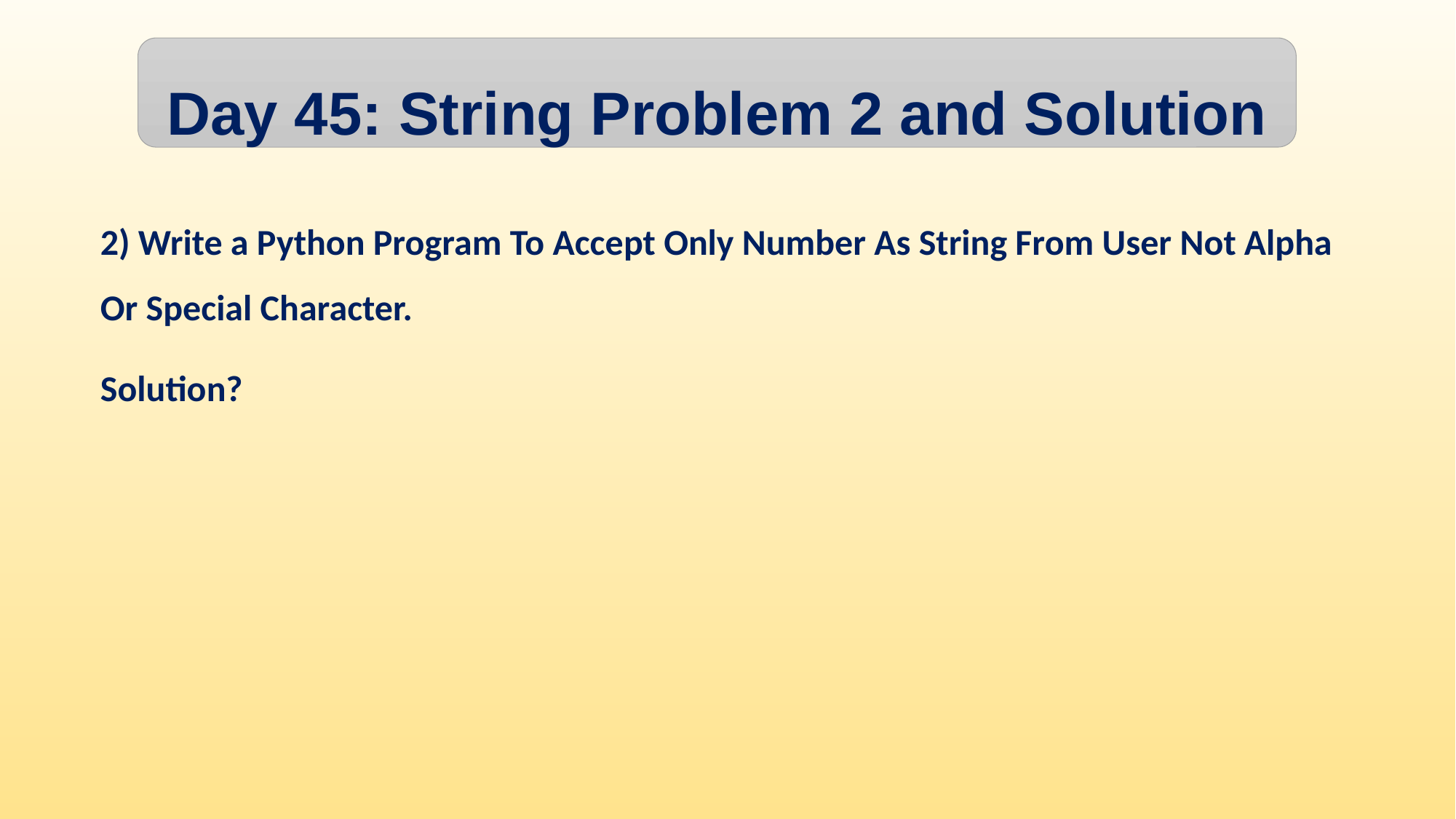

Day 45: String Problem 2 and Solution
2) Write a Python Program To Accept Only Number As String From User Not Alpha Or Special Character.
Solution?